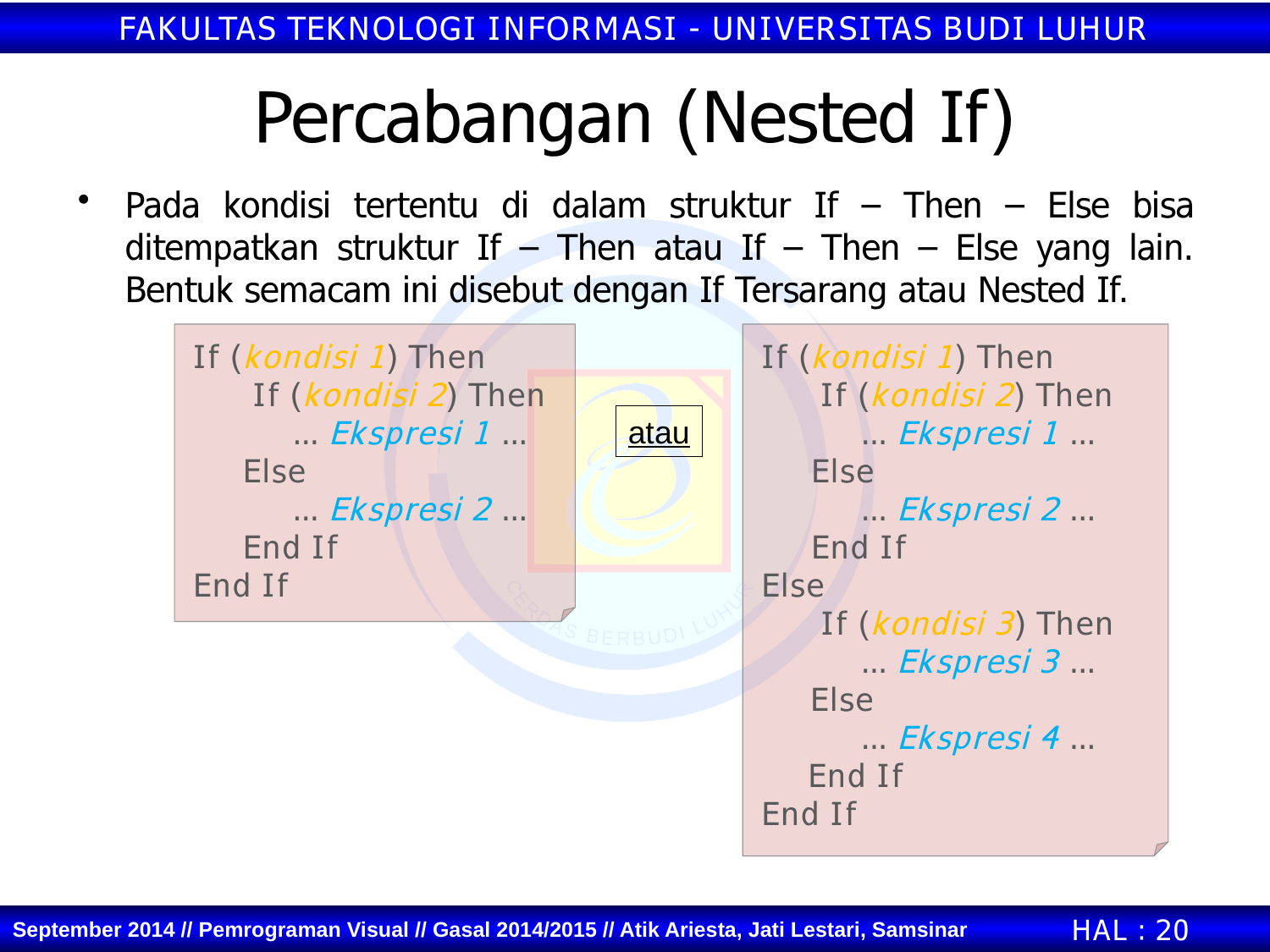

# Percabangan (Nested If)
Pada kondisi tertentu di dalam struktur If – Then – Else bisa ditempatkan struktur If – Then atau If – Then – Else yang lain. Bentuk semacam ini disebut dengan If Tersarang atau Nested If.
If (kondisi 1) Then
      If (kondisi 2) Then
          … Ekspresi 1 …
     Else
          … Ekspresi 2 …
     End If
Else
      If (kondisi 3) Then
          … Ekspresi 3 …
     Else
          … Ekspresi 4 …
     End If
End If
If (kondisi 1) Then
      If (kondisi 2) Then
          … Ekspresi 1 …
     Else
          … Ekspresi 2 …
     End If
End If
atau